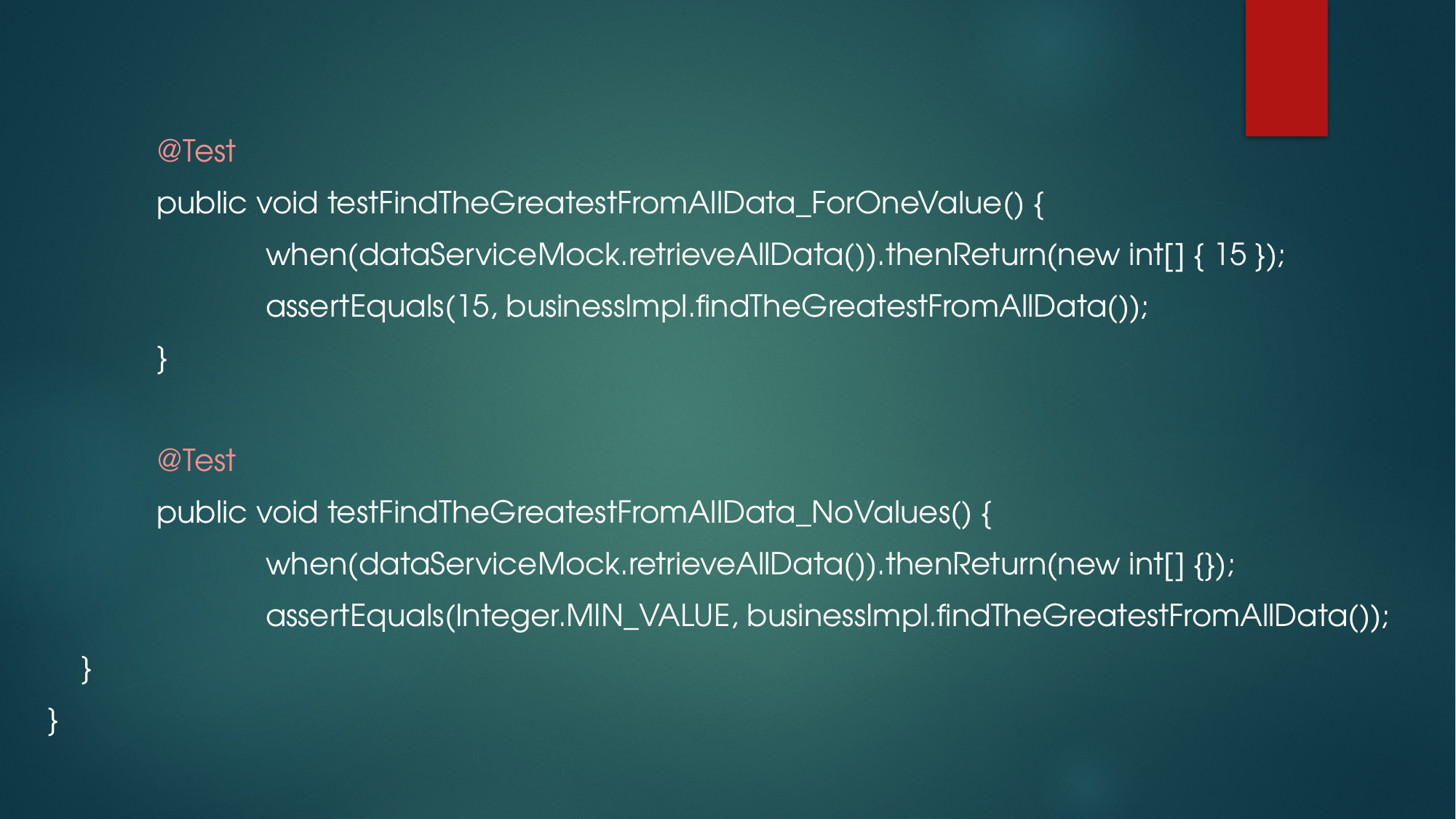

@Test
	public void testFindTheGreatestFromAllData_ForOneValue() {
		when(dataServiceMock.retrieveAllData()).thenReturn(new int[] { 15 });
		assertEquals(15, businessImpl.findTheGreatestFromAllData());
	}

	@Test
	public void testFindTheGreatestFromAllData_NoValues() {
		when(dataServiceMock.retrieveAllData()).thenReturn(new int[] {});
		assertEquals(Integer.MIN_VALUE, businessImpl.findTheGreatestFromAllData());
    }
}